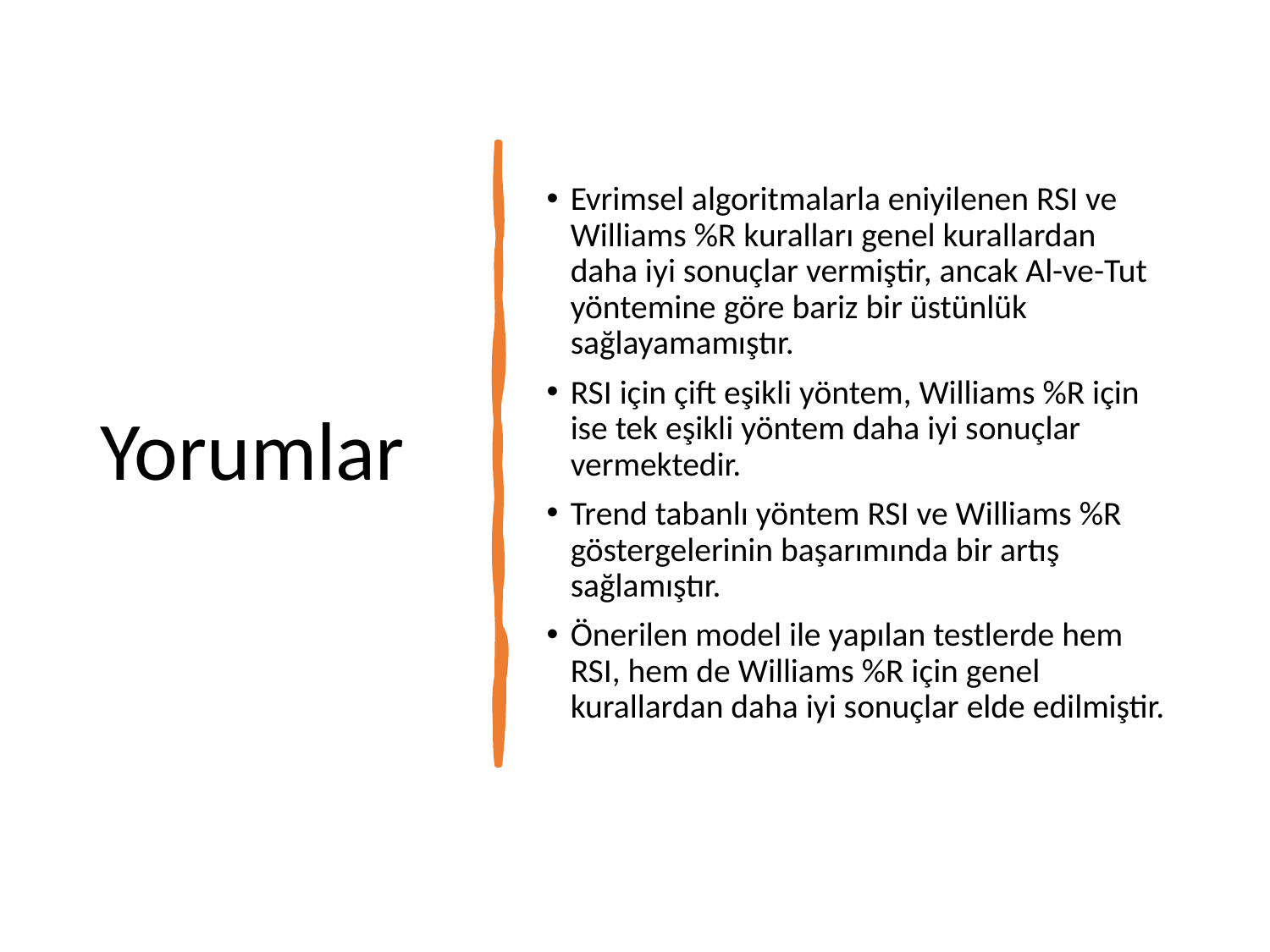

# Yorumlar
Evrimsel algoritmalarla eniyilenen RSI ve Williams %R kuralları genel kurallardan daha iyi sonuçlar vermiştir, ancak Al-ve-Tut yöntemine göre bariz bir üstünlük sağlayamamıştır.
RSI için çift eşikli yöntem, Williams %R için ise tek eşikli yöntem daha iyi sonuçlar vermektedir.
Trend tabanlı yöntem RSI ve Williams %R göstergelerinin başarımında bir artış sağlamıştır.
Önerilen model ile yapılan testlerde hem RSI, hem de Williams %R için genel kurallardan daha iyi sonuçlar elde edilmiştir.